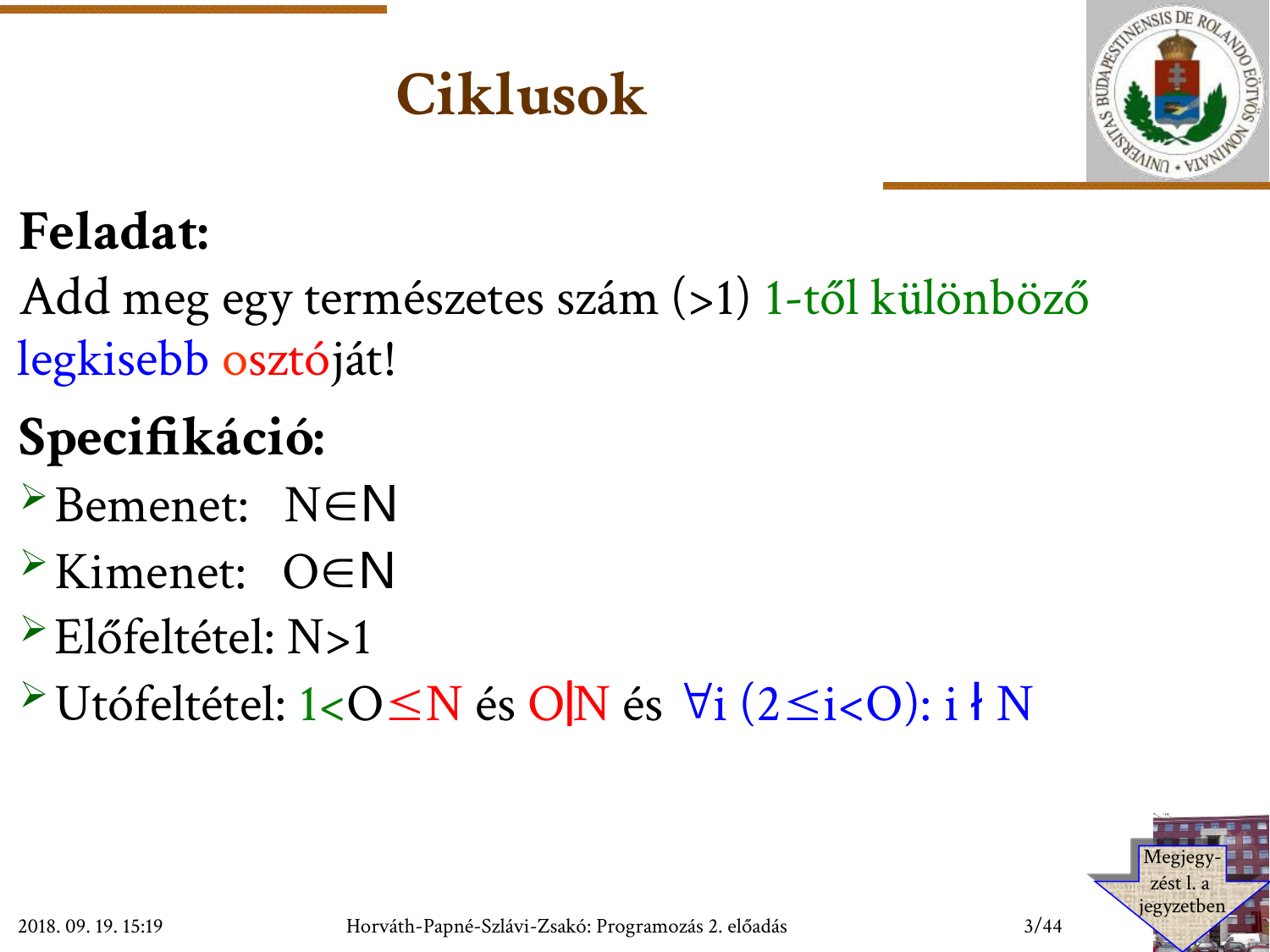

# Ciklusok
Feladat:
Add meg egy természetes szám (>1) 1-től különböző legkisebb osztóját!
Specifikáció:
Bemenet:   N∈N
Kimenet:   O∈N
Előfeltétel: N>1
Utófeltétel: 1<O≤N és O|N és ∀i (2≤i<O): i ł N
Megjegy-
zést l. a
jegyzetben
2018. 09. 19. 15:19
Horváth-Papné-Szlávi-Zsakó: Programozás 2. előadás
3/44